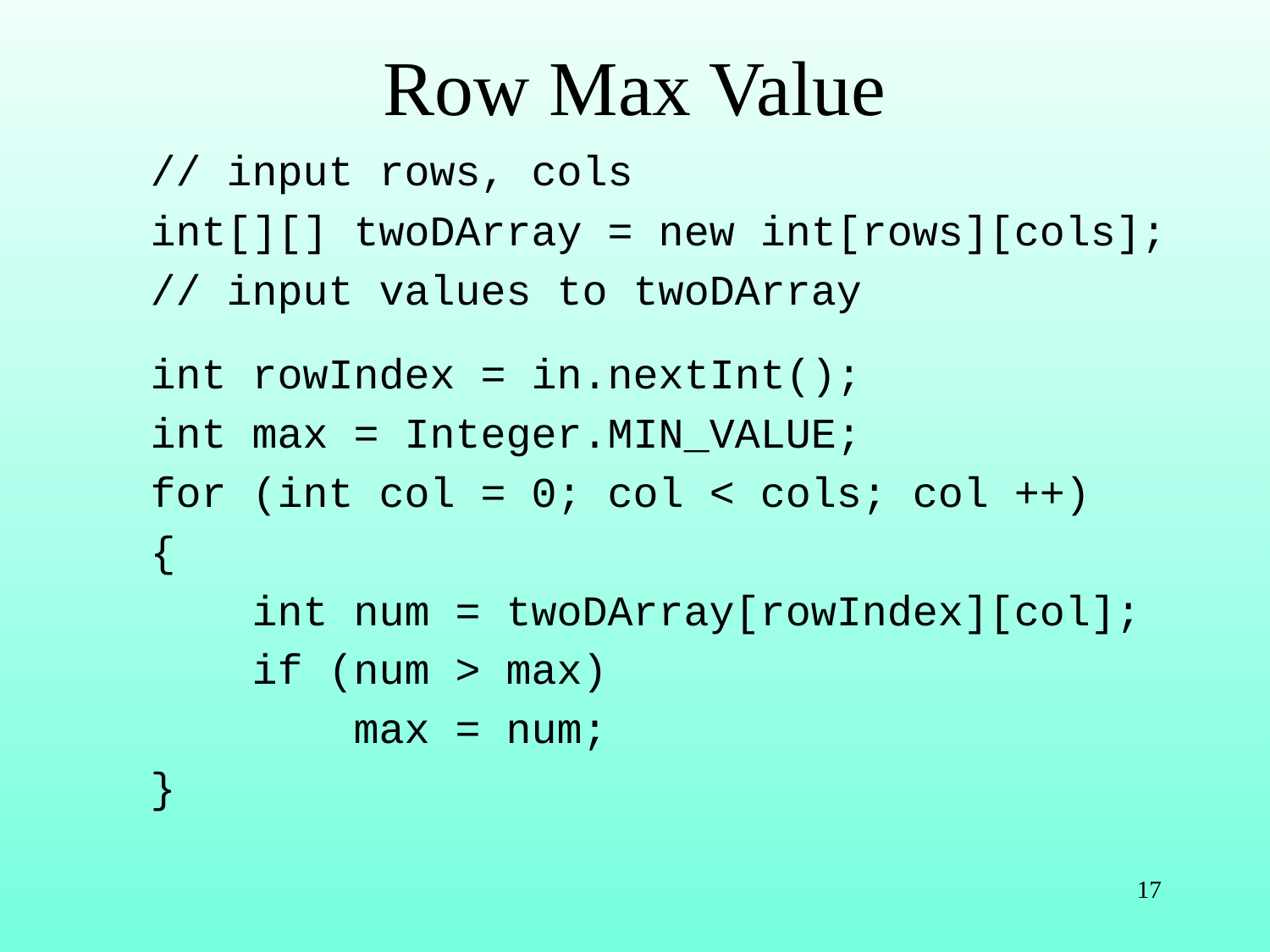

# Row Max Value
// input rows, cols
int[][] twoDArray = new int[rows][cols];
// input values to twoDArray

int rowIndex = in.nextInt();
int max = Integer.MIN_VALUE;
for (int col = 0; col < cols; col ++)
{
    int num = twoDArray[rowIndex][col];
    if (num > max)
        max = num;
}
17